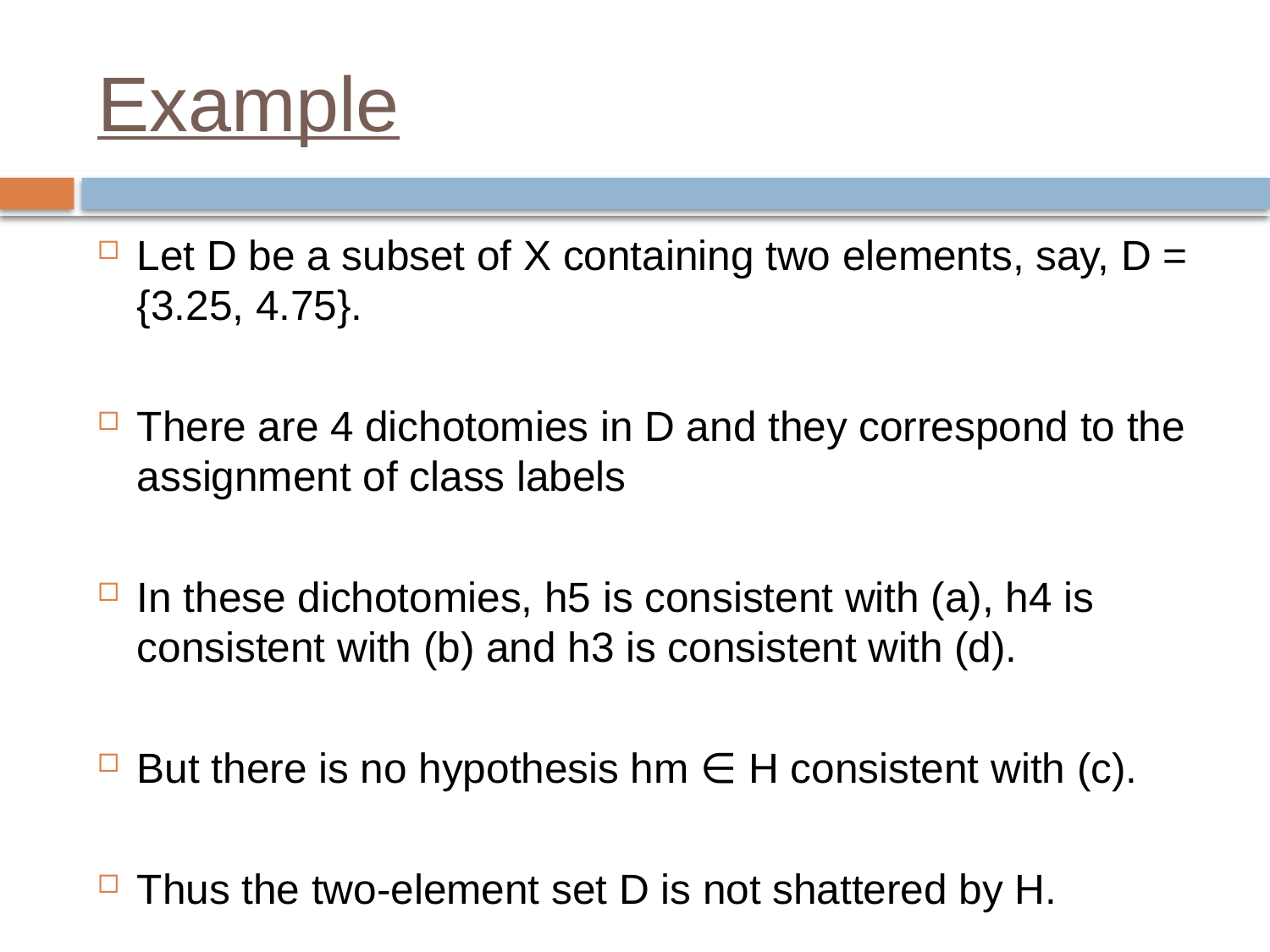

# Example
Let D be a subset of X containing two elements, say, D = {3.25, 4.75}.

There are 4 dichotomies in D and they correspond to the assignment of class labels

In these dichotomies, h5 is consistent with (a), h4 is consistent with (b) and h3 is consistent with (d).

But there is no hypothesis hm ∈ H consistent with (c).

Thus the two-element set D is not shattered by H.